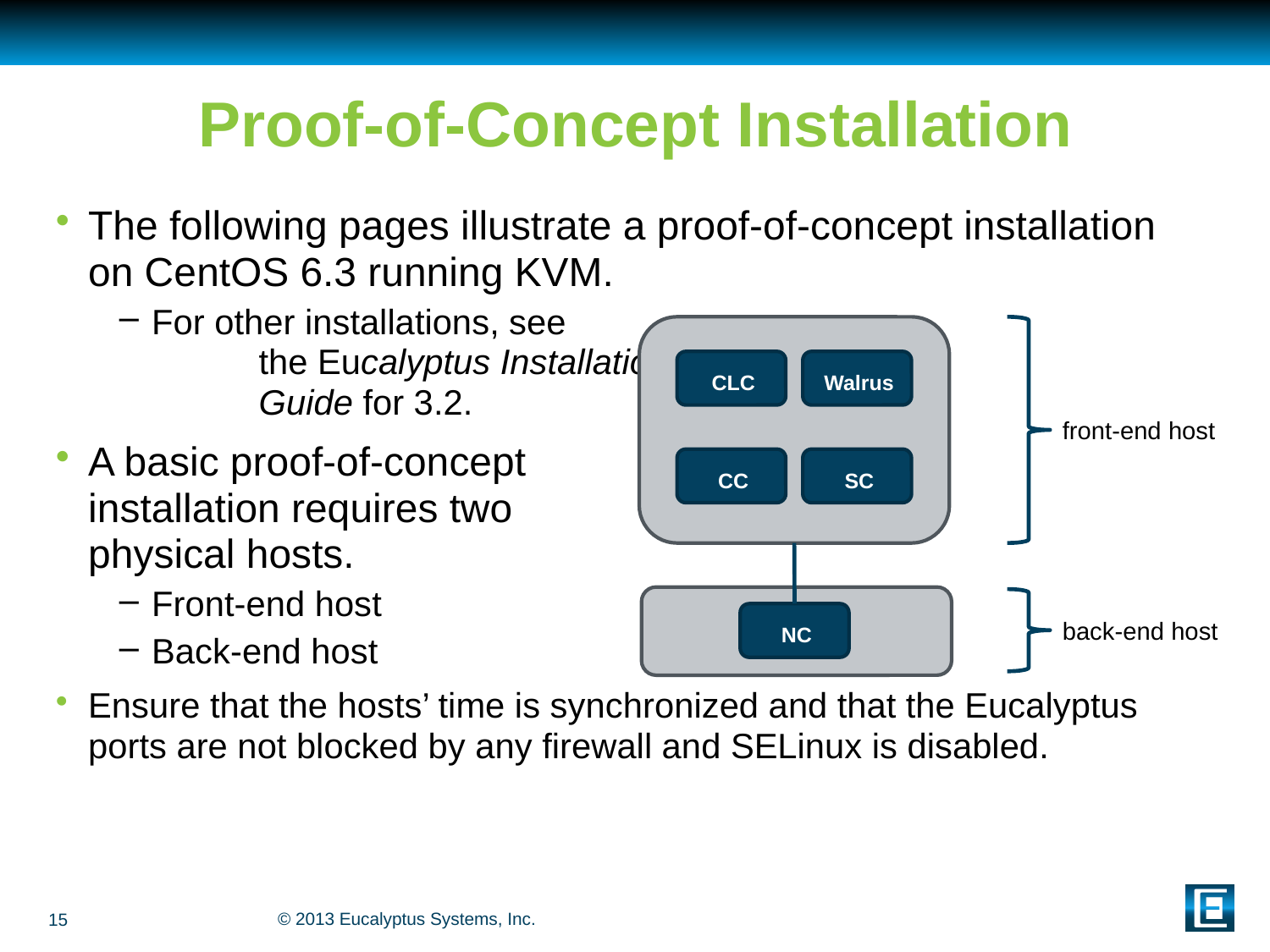

# Proof-of-Concept Installation
The following pages illustrate a proof-of-concept installation on CentOS 6.3 running KVM.
For other installations, see                                                                            the Eucalyptus Installation                                                                 Guide for 3.2.
A basic proof-of-concept                                                    installation requires two                                                            physical hosts.
Front-end host
Back-end host
Ensure that the hosts’ time is synchronized and that the Eucalyptus ports are not blocked by any firewall and SELinux is disabled.

Walrus

CLC

SC

CC

NC

front-end host

back-end host

15